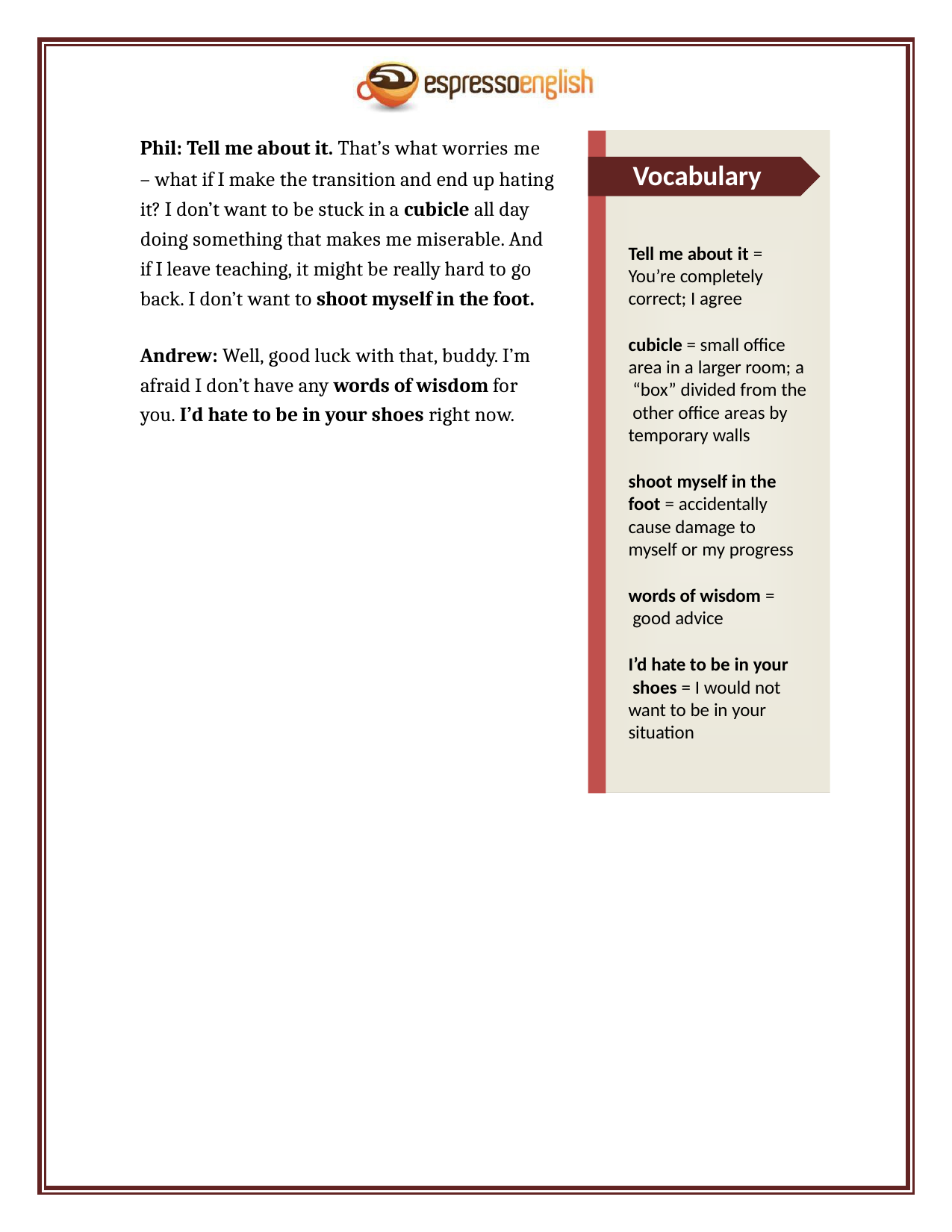

Phil: Tell me about it. That’s what worries me
– what if I make the transition and end up hating  it? I don’t want to be stuck in a cubicle all day  doing something that makes me miserable. And  if I leave teaching, it might be really hard to go  back. I don’t want to shoot myself in the foot.

Vocabulary
Tell me about it =  You’re completely  correct; I agree

cubicle = small office  area in a larger room; a  “box” divided from the  other office areas by  temporary walls
Andrew: Well, good luck with that, buddy. I’m  afraid I don’t have any words of wisdom for  you. I’d hate to be in your shoes right now.
shoot myself in the  foot = accidentally  cause damage to  myself or my progress

words of wisdom =  good advice

I’d hate to be in your  shoes = I would not  want to be in your  situation